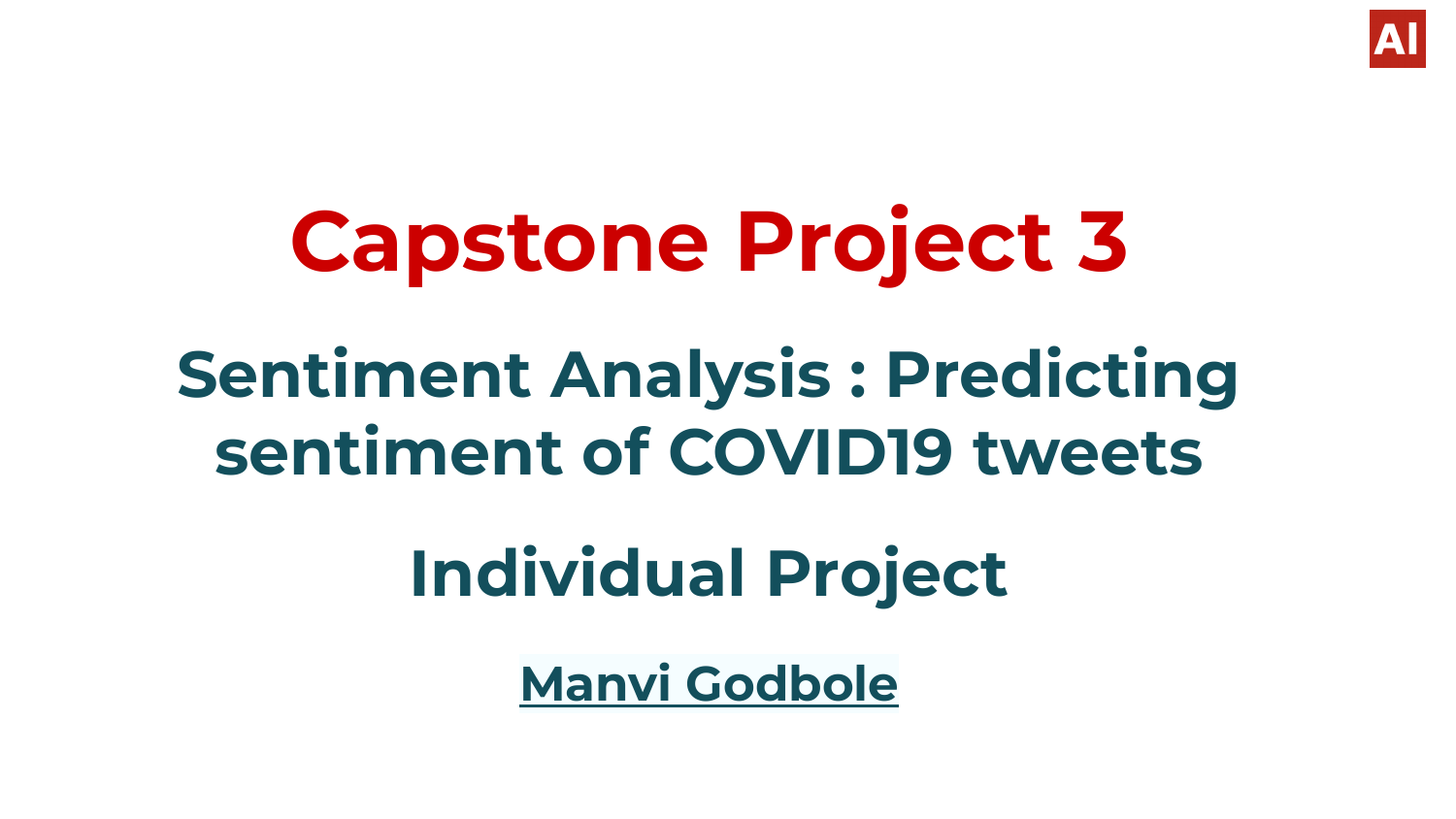

Capstone Project 3
Sentiment Analysis : Predicting sentiment of COVID19 tweets
Individual Project
Manvi Godbole